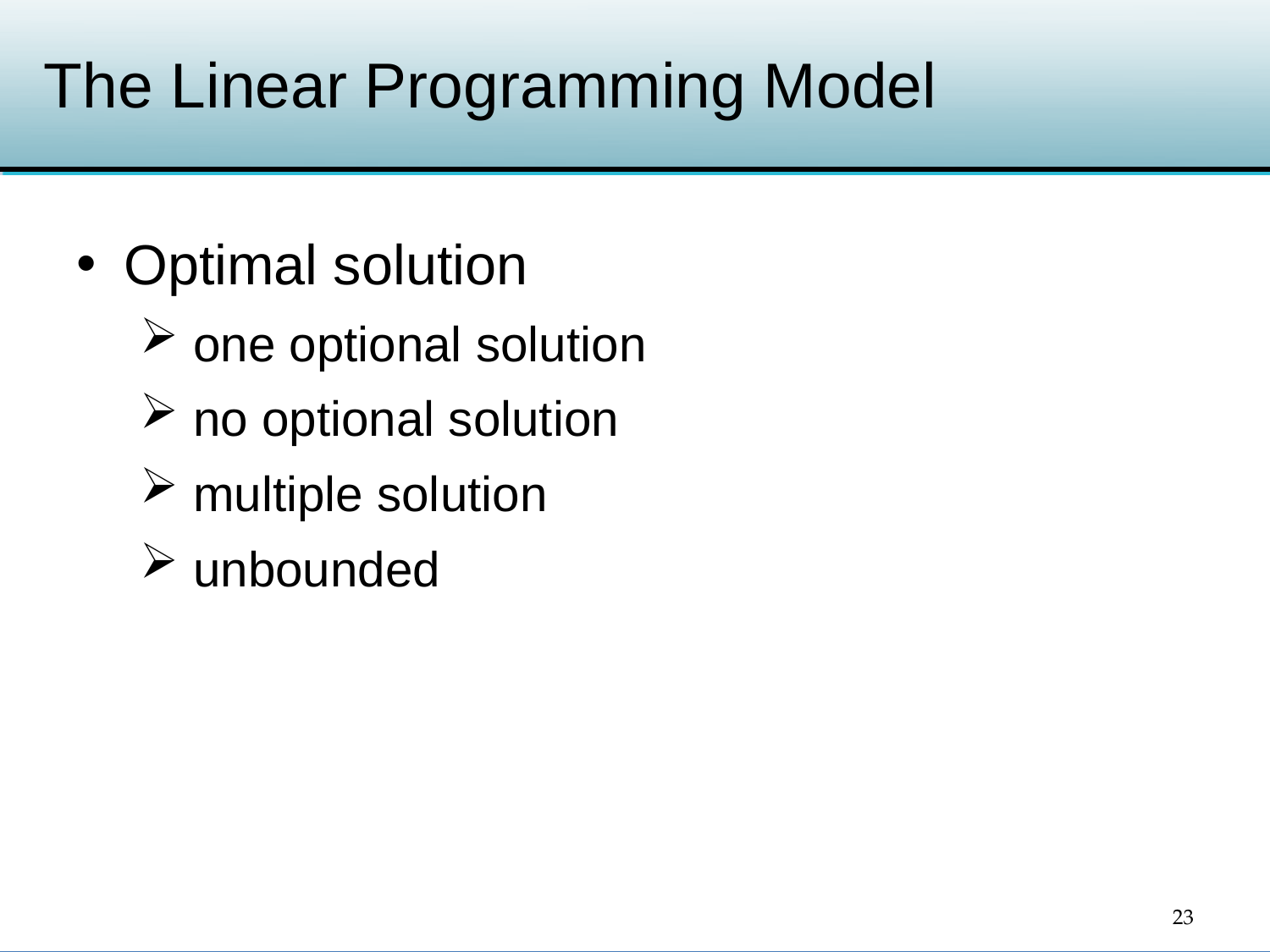

# The Linear Programming Model
Optimal solution
 one optional solution
 no optional solution
 multiple solution
 unbounded
23